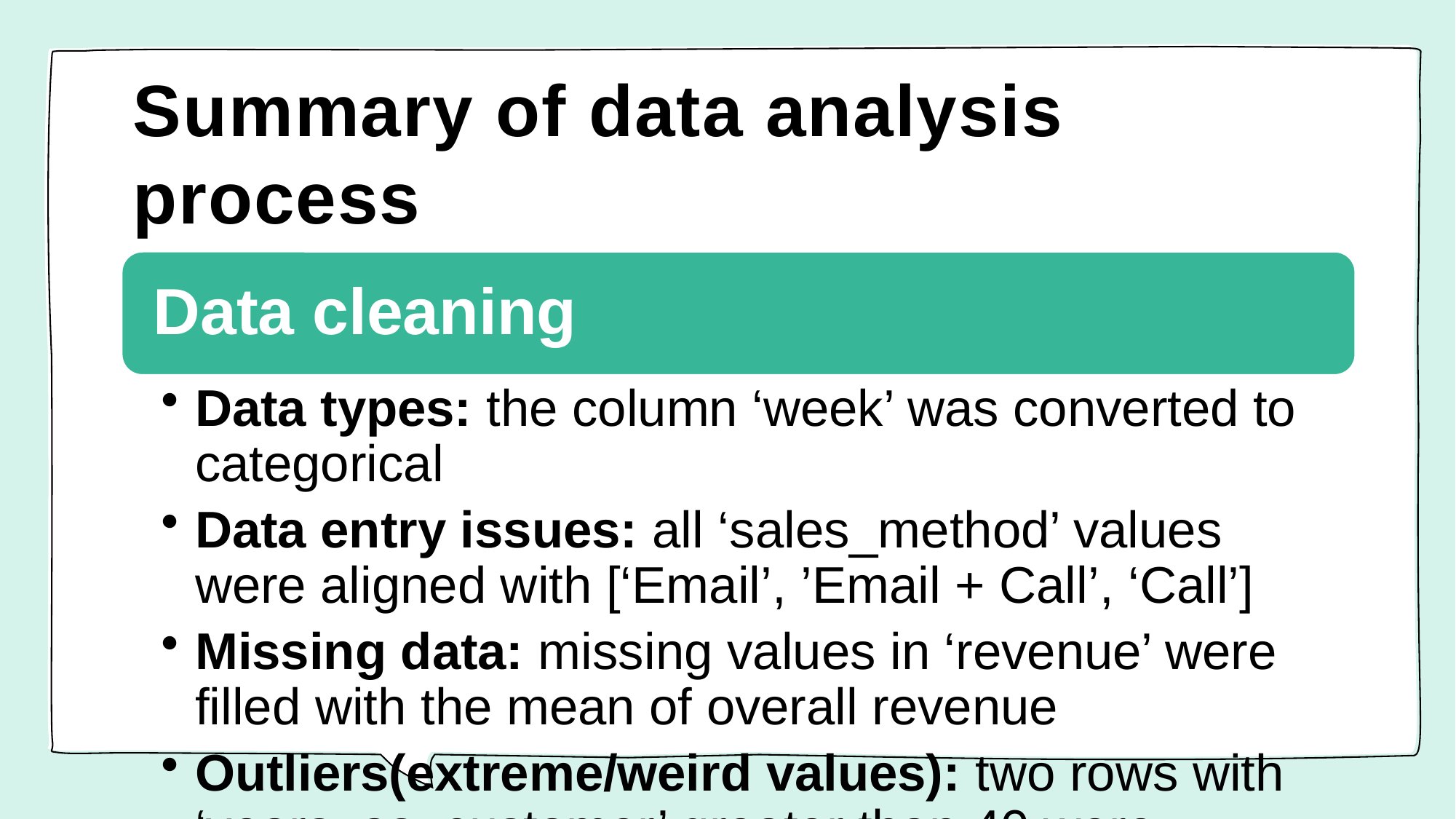

# Summary of data analysis process
Data cleaning
Data types: the column ‘week’ was converted to categorical
Data entry issues: all ‘sales_method’ values were aligned with [‘Email’, ’Email + Call’, ‘Call’]
Missing data: missing values in ‘revenue’ were filled with the mean of overall revenue
Outliers(extreme/weird values): two rows with ‘years_as_customer’ greater than 40 were removed